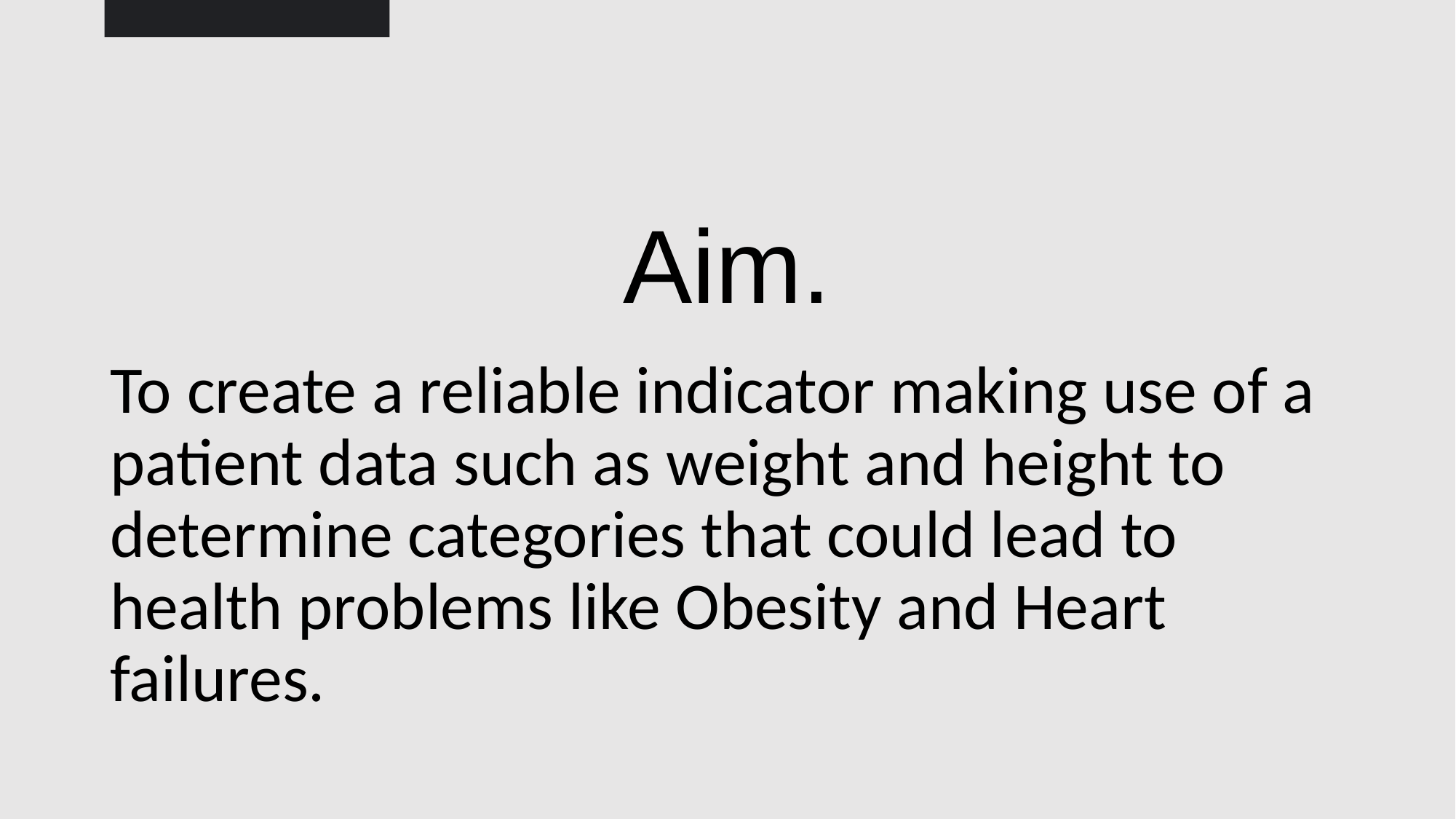

What is the aim of calculating BMI?

# Aim.
To create a reliable indicator making use of a patient data such as weight and height to determine categories that could lead to health problems like Obesity and Heart failures.